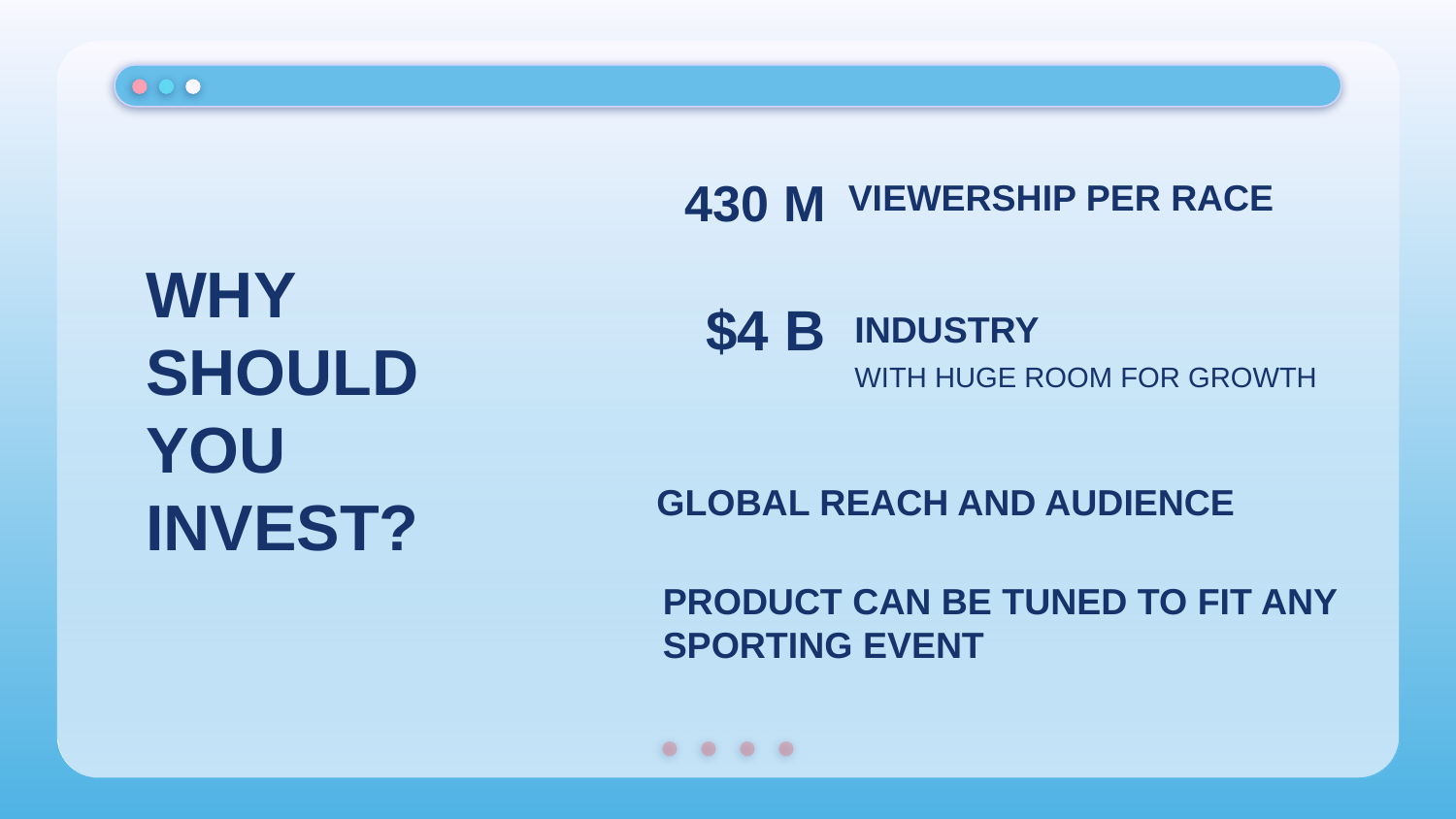

430 M
# VIEWERSHIP PER RACE
$4 B
INDUSTRY
WHY SHOULD YOU INVEST?
WITH HUGE ROOM FOR GROWTH
GLOBAL REACH AND AUDIENCE
PRODUCT CAN BE TUNED TO FIT ANY SPORTING EVENT